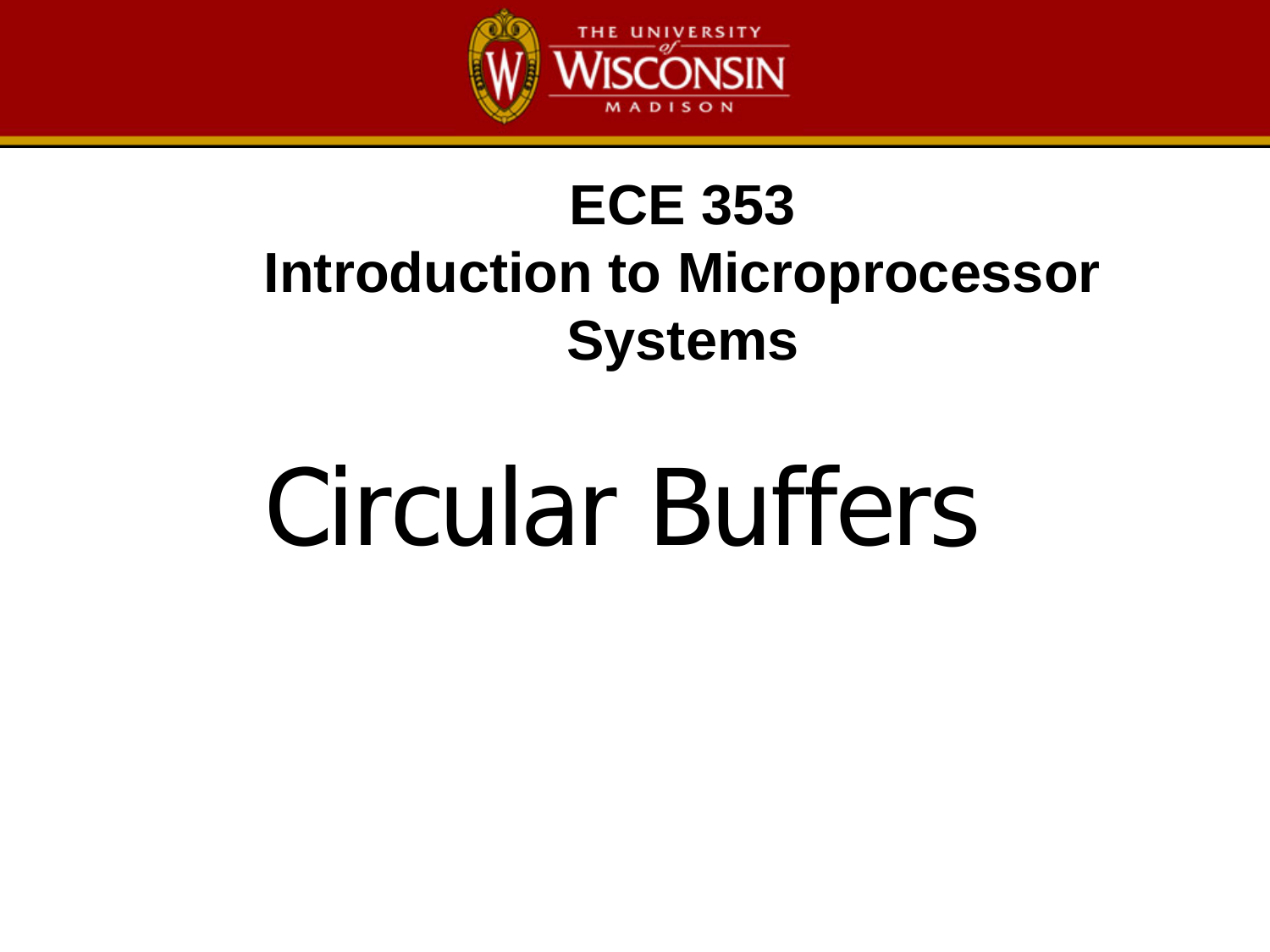

# ECE 353 Introduction to Microprocessor Systems
Circular Buffers